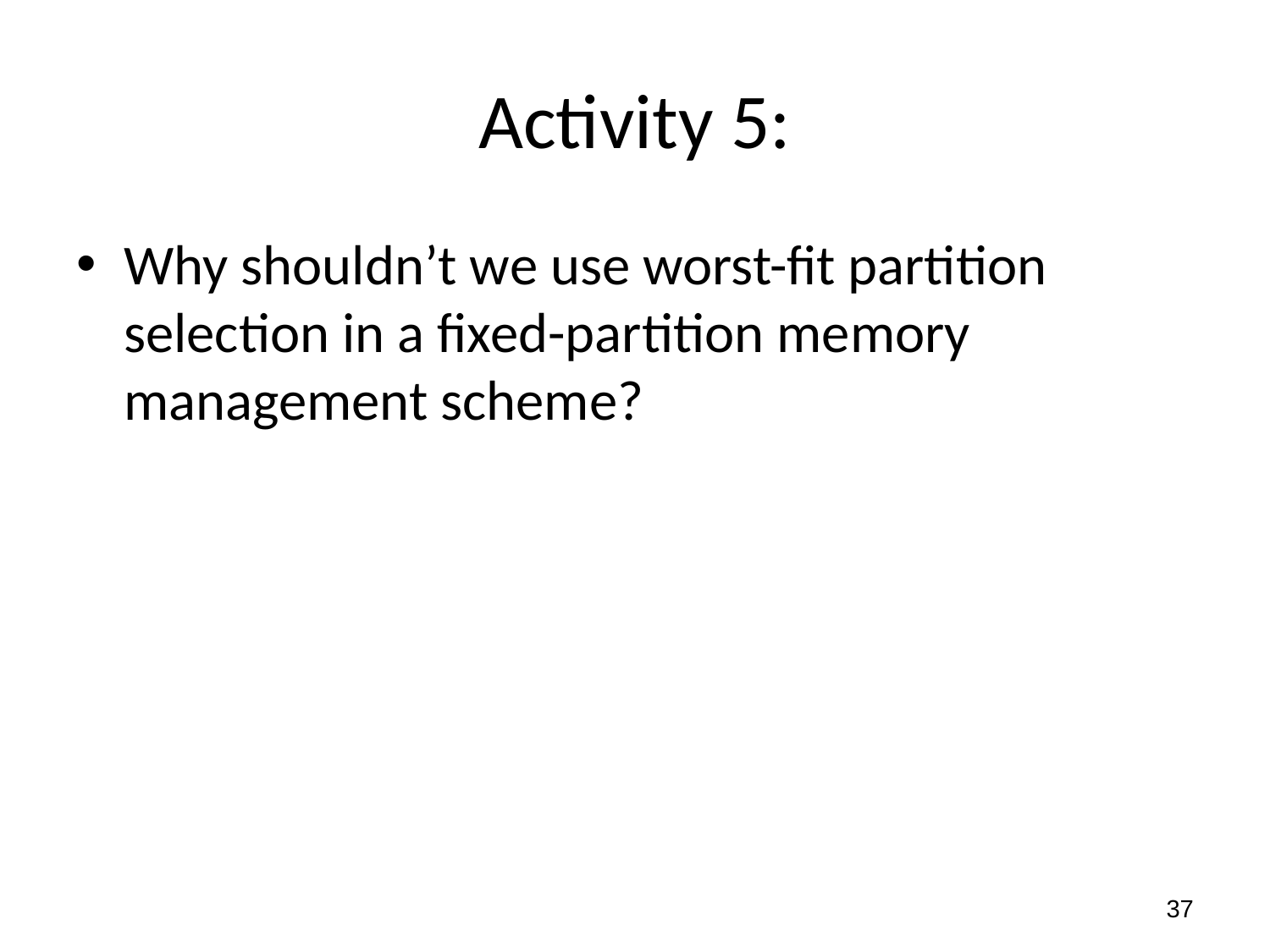

# Activity 5:
Why shouldn’t we use worst-fit partition selection in a fixed-partition memory management scheme?
37